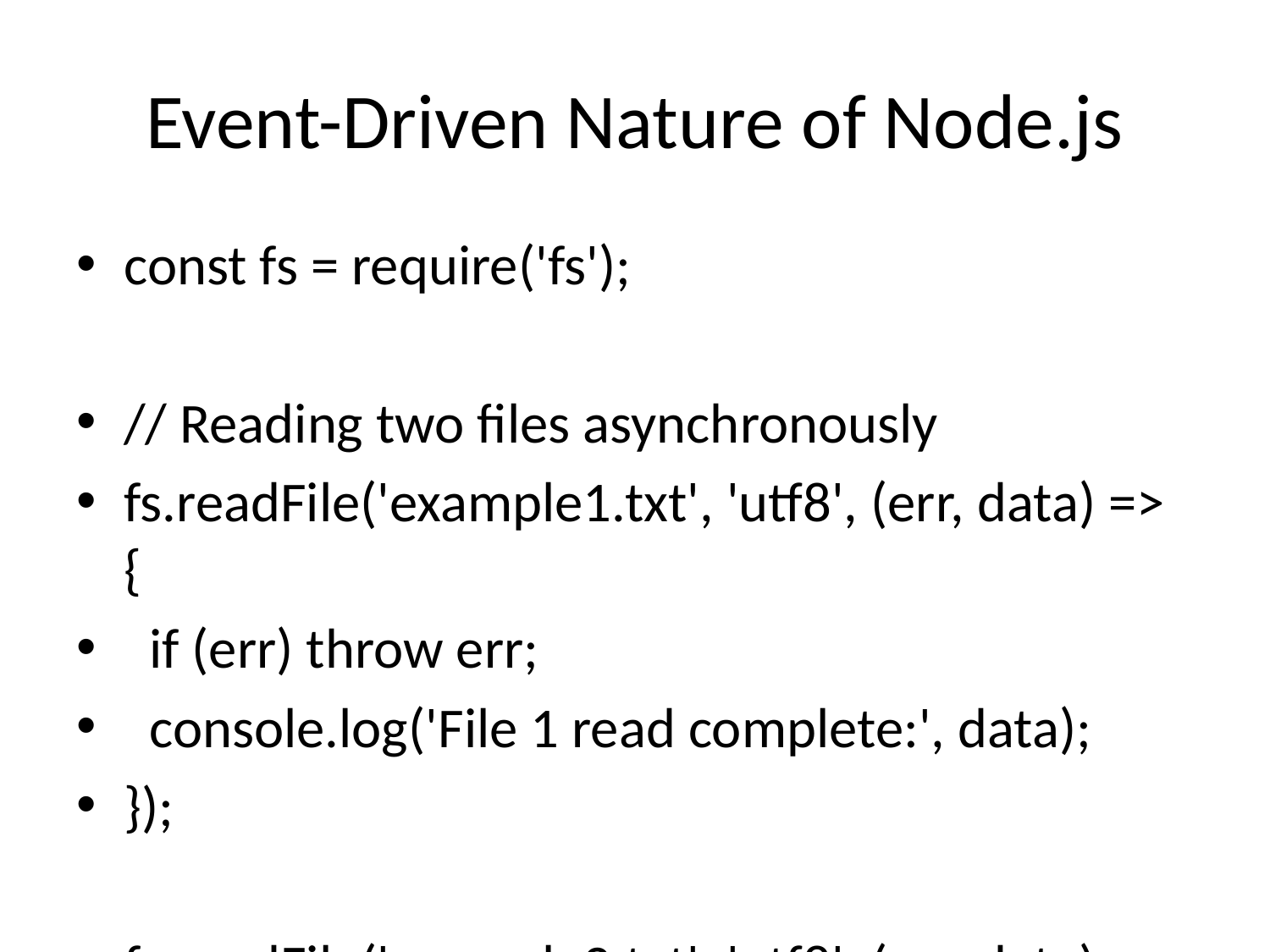

# Event-Driven Nature of Node.js
const fs = require('fs');

// Reading two files asynchronously
fs.readFile('example1.txt', 'utf8', (err, data) => {
  if (err) throw err;
  console.log('File 1 read complete:', data);
});

fs.readFile('example2.txt', 'utf8', (err, data) => {
  if (err) throw err;
  console.log('File 2 read complete:', data);
});

• The callback functions are invoked when each file read is complete.